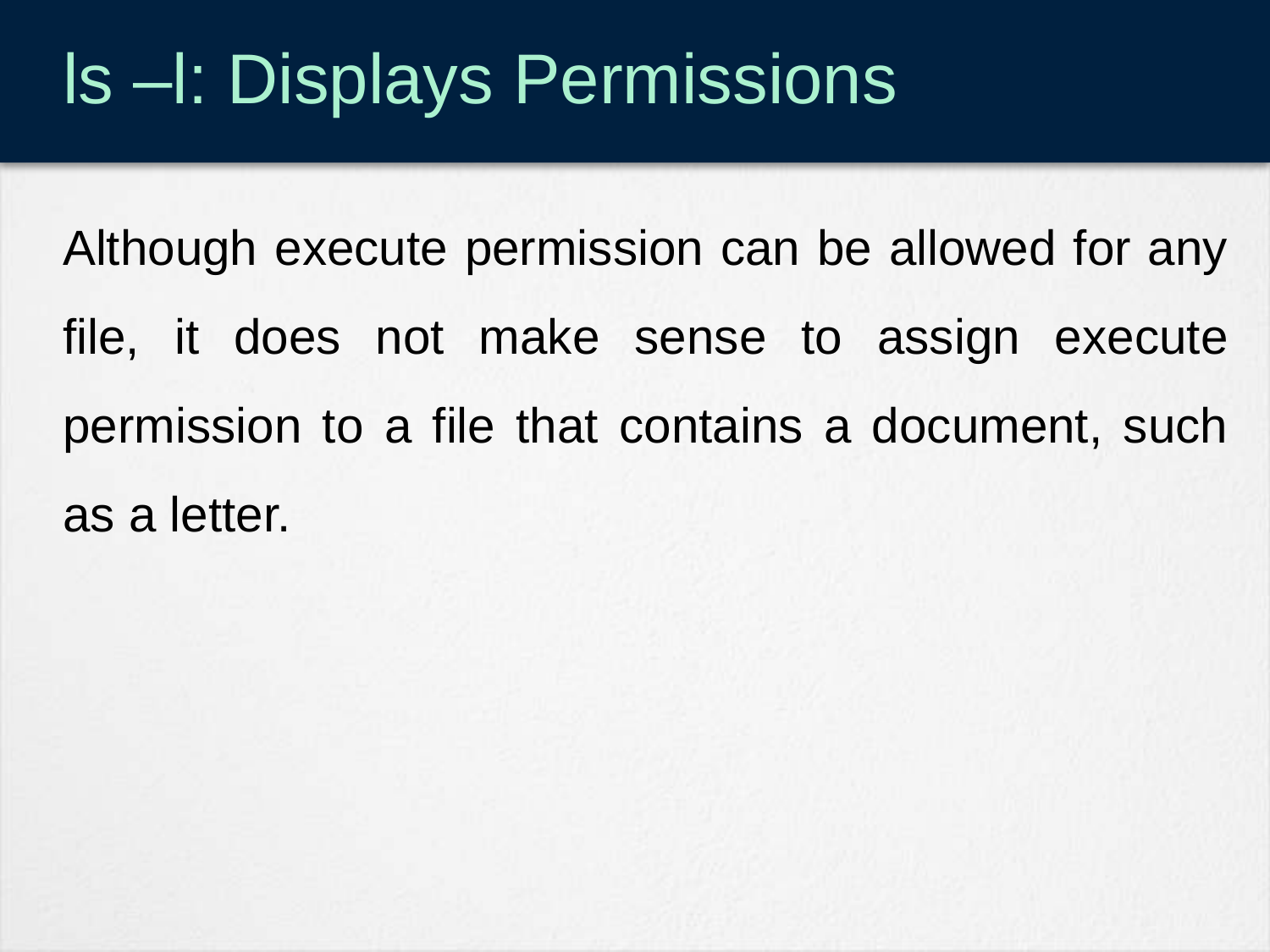

# ls –l: Displays Permissions
Although execute permission can be allowed for any file, it does not make sense to assign execute permission to a file that contains a document, such as a letter.